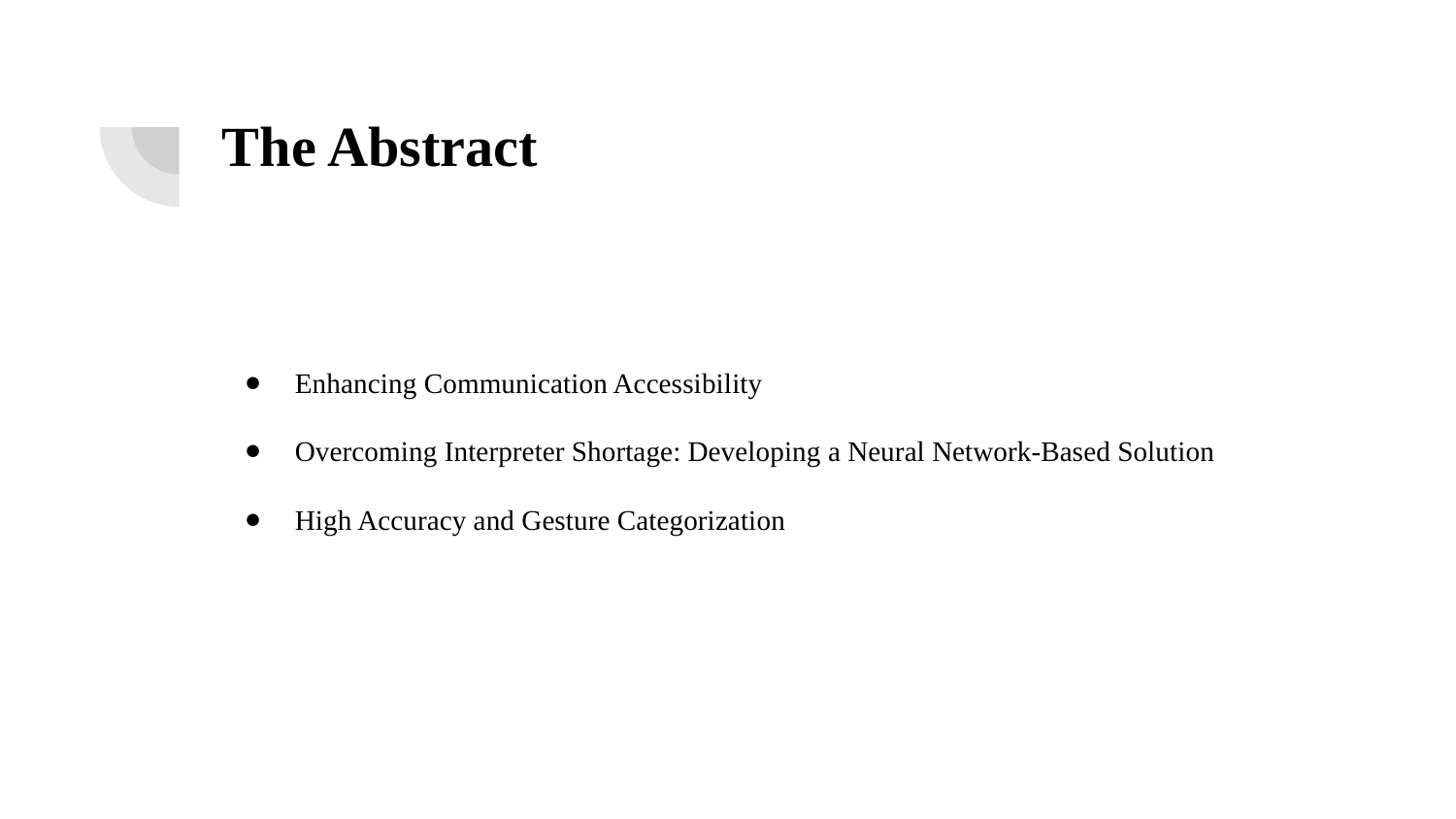

# The Abstract
Enhancing Communication Accessibility
Overcoming Interpreter Shortage: Developing a Neural Network-Based Solution
High Accuracy and Gesture Categorization